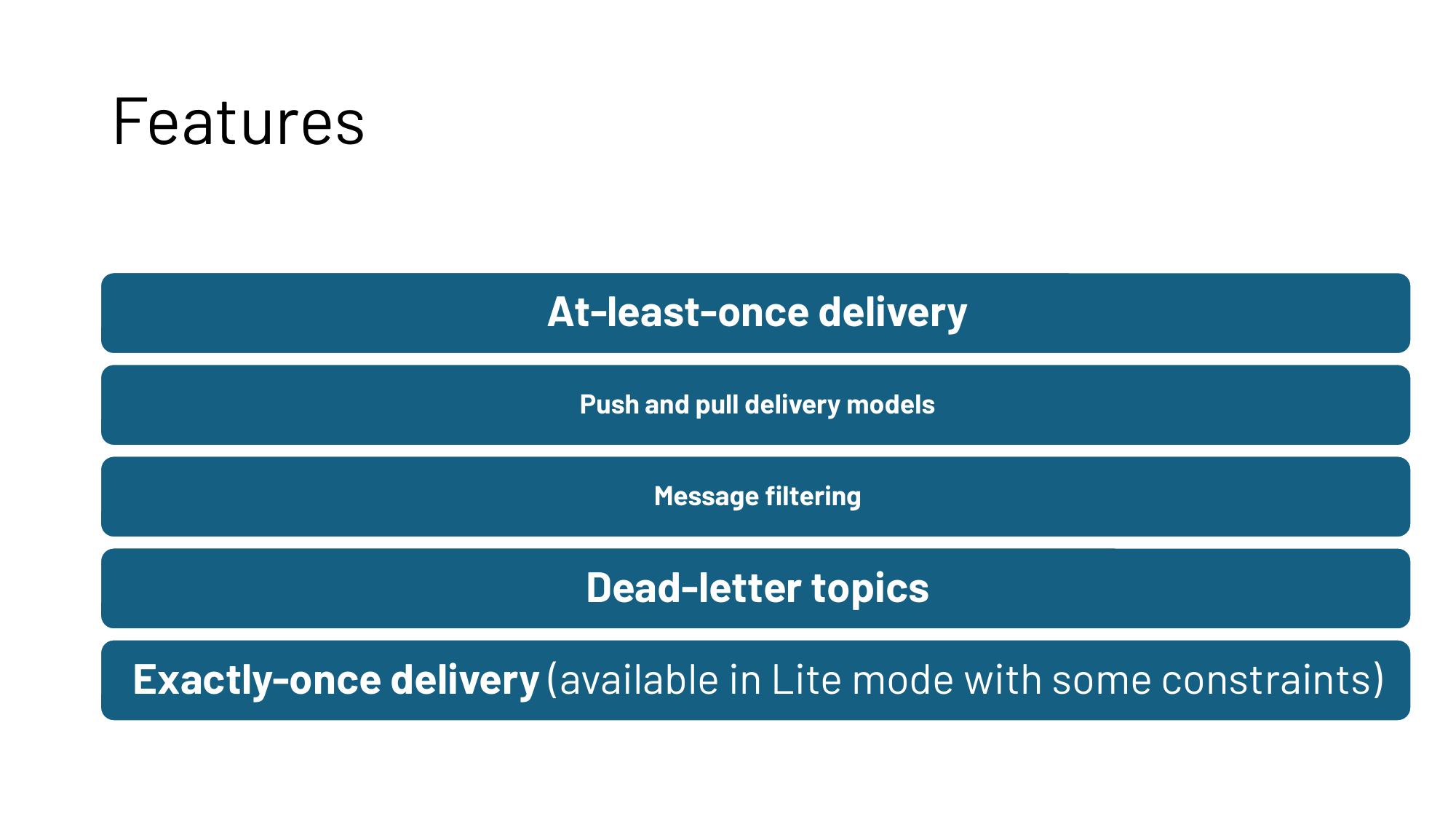

# Features
At-least-once delivery
Push and pull delivery models
Message filtering
Dead-letter topics
Exactly-once delivery (available in Lite mode with some constraints)